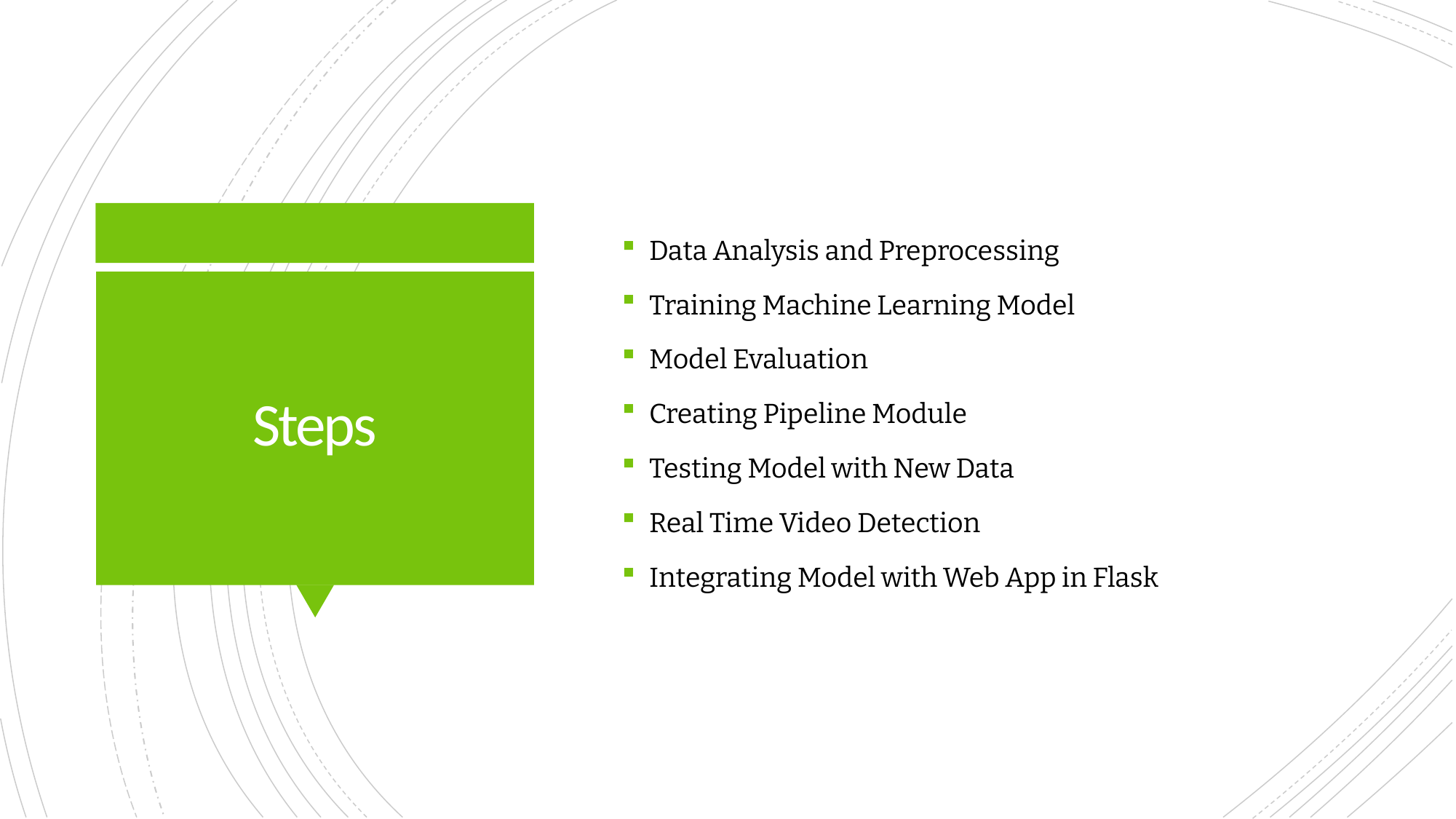

Data Analysis and Preprocessing
Training Machine Learning Model
Model Evaluation
Creating Pipeline Module
Testing Model with New Data
Real Time Video Detection
Integrating Model with Web App in Flask
# Steps